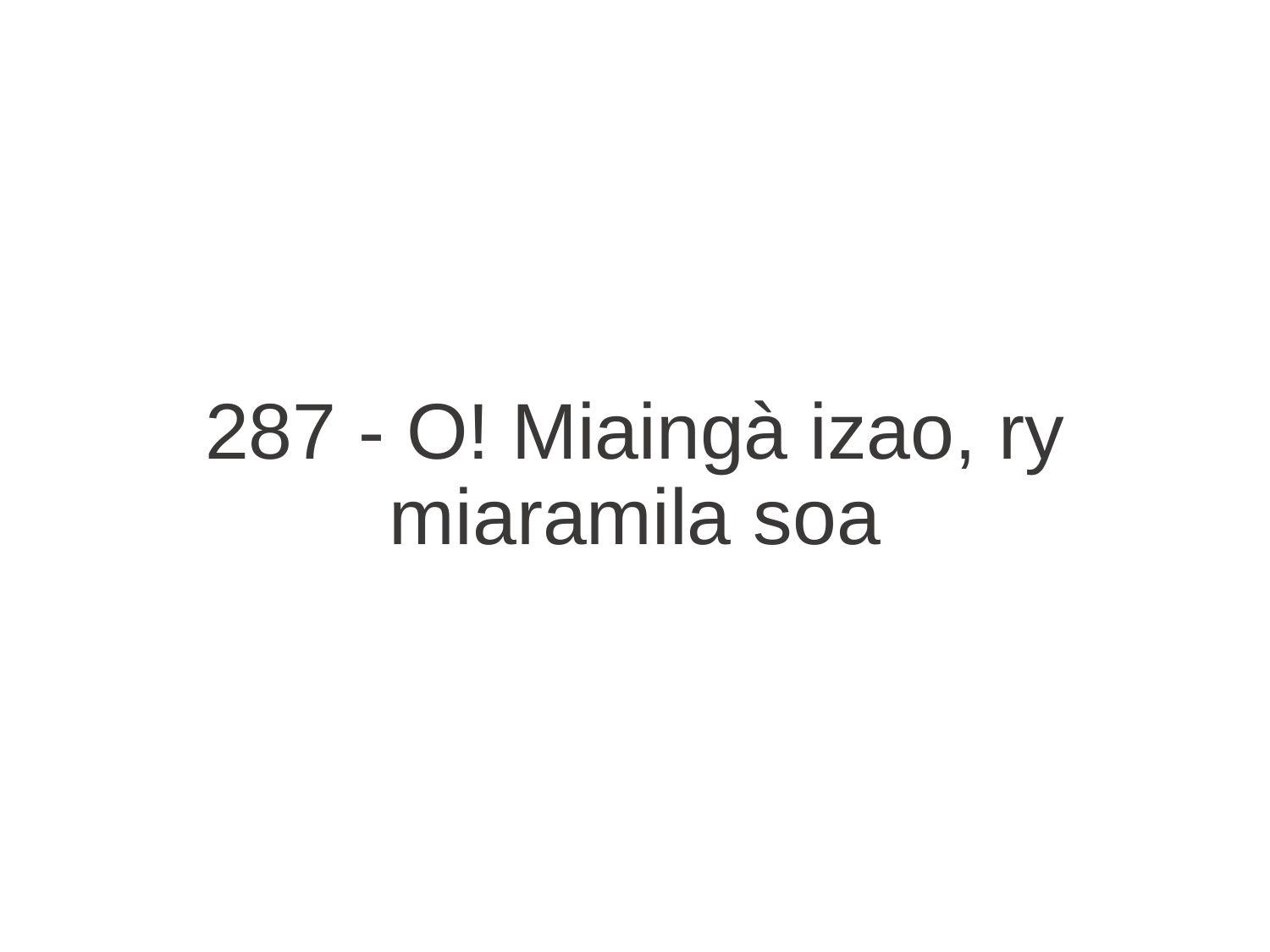

287 - O! Miaingà izao, ry miaramila soa